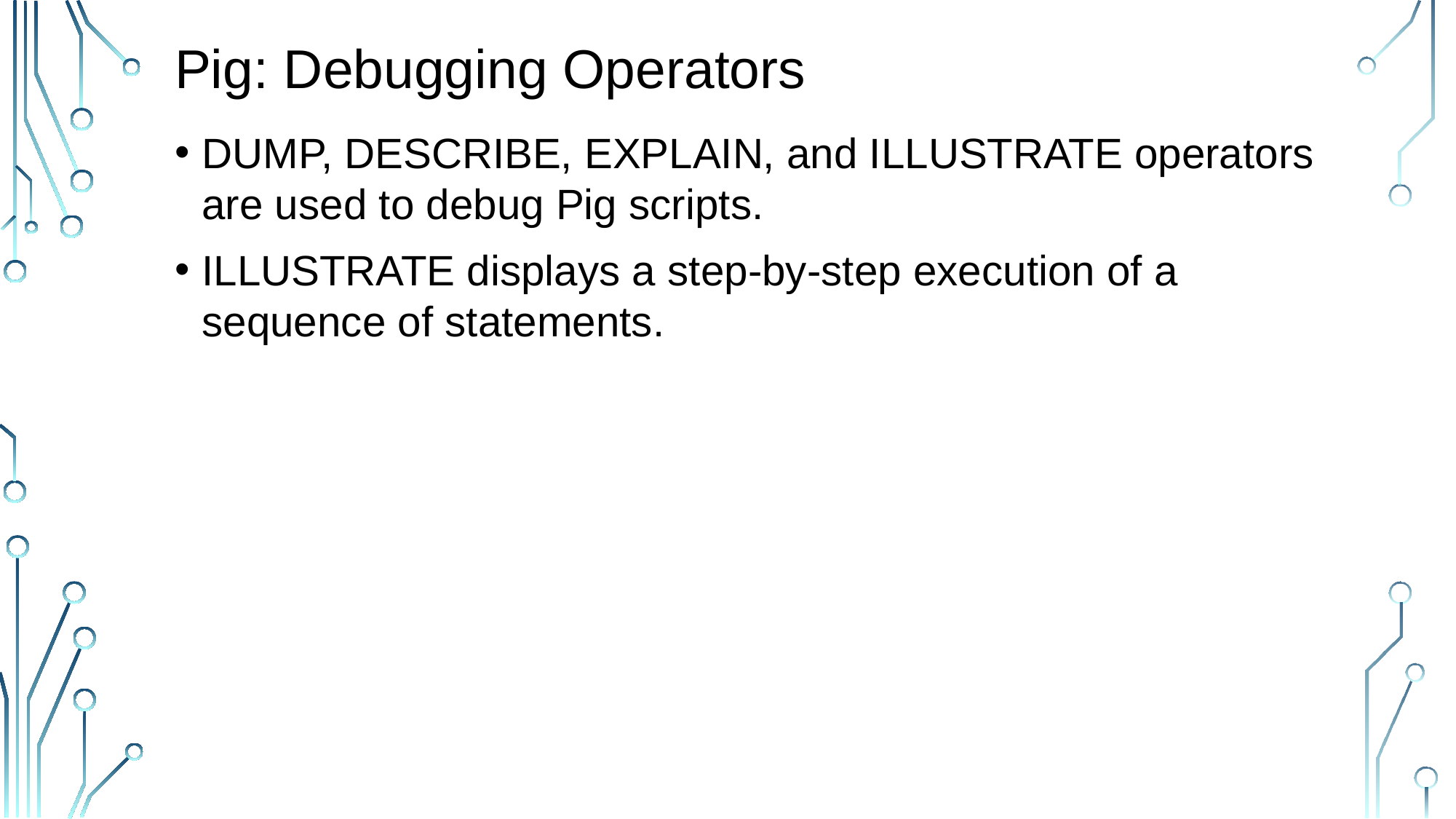

# Pig: Debugging Operators
DUMP, DESCRIBE, EXPLAIN, and ILLUSTRATE operators are used to debug Pig scripts.
ILLUSTRATE displays a step-by-step execution of a sequence of statements.